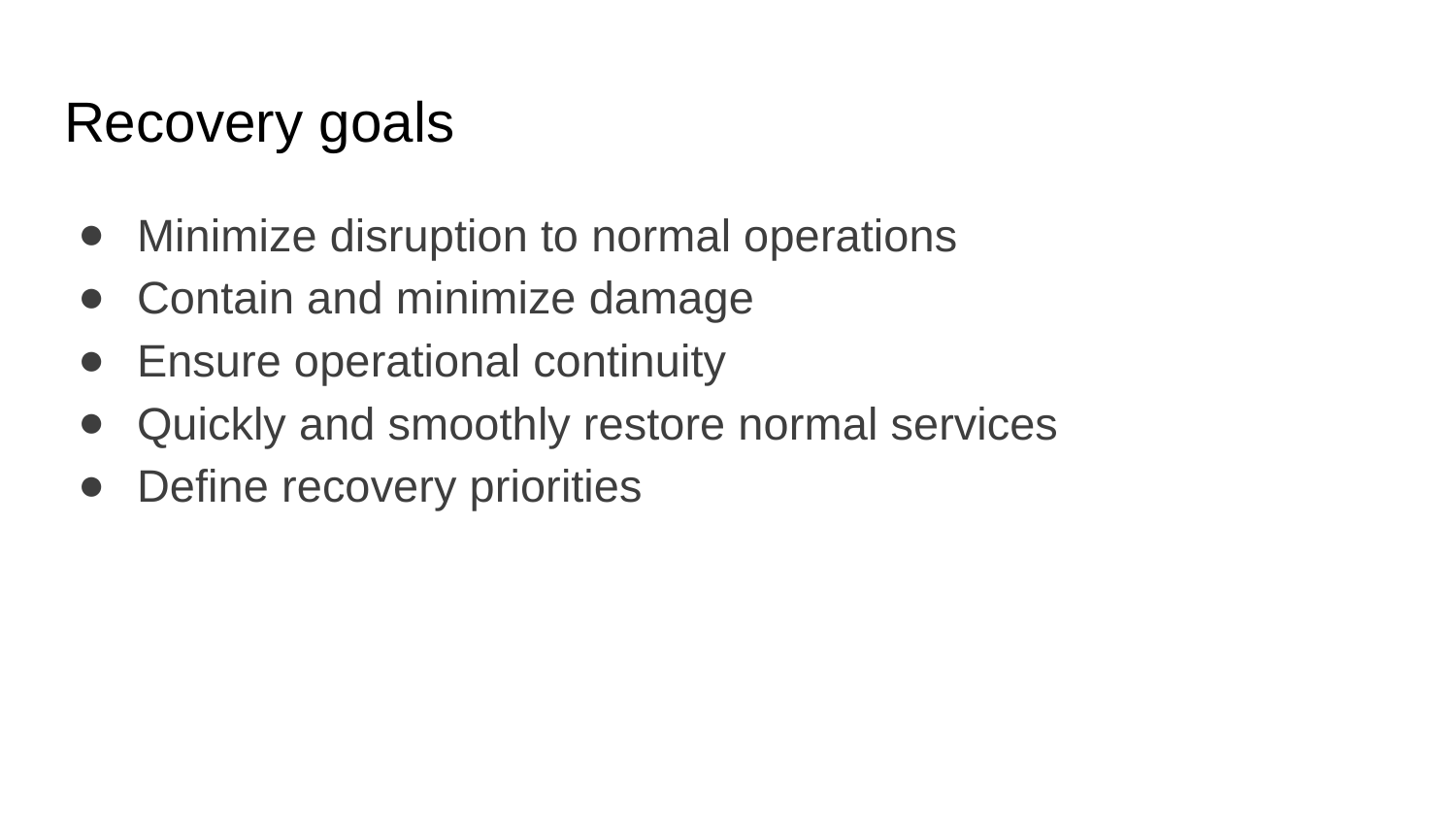

# Recovery goals
Minimize disruption to normal operations
Contain and minimize damage
Ensure operational continuity
Quickly and smoothly restore normal services
Define recovery priorities